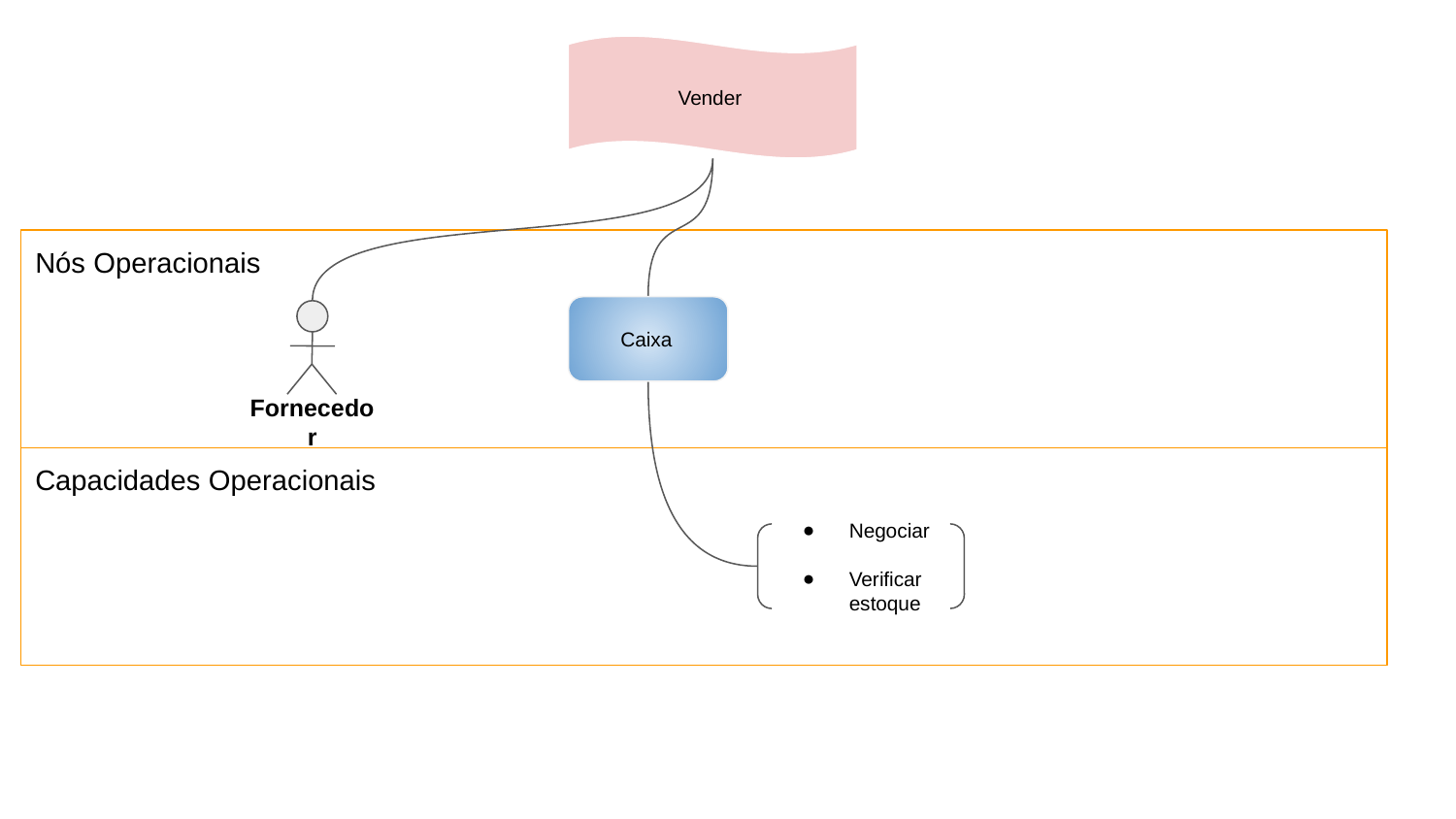

Vender
Nós Operacionais
      Caixa

Fornecedor
Capacidades Operacionais
Negociar

Verificar estoque